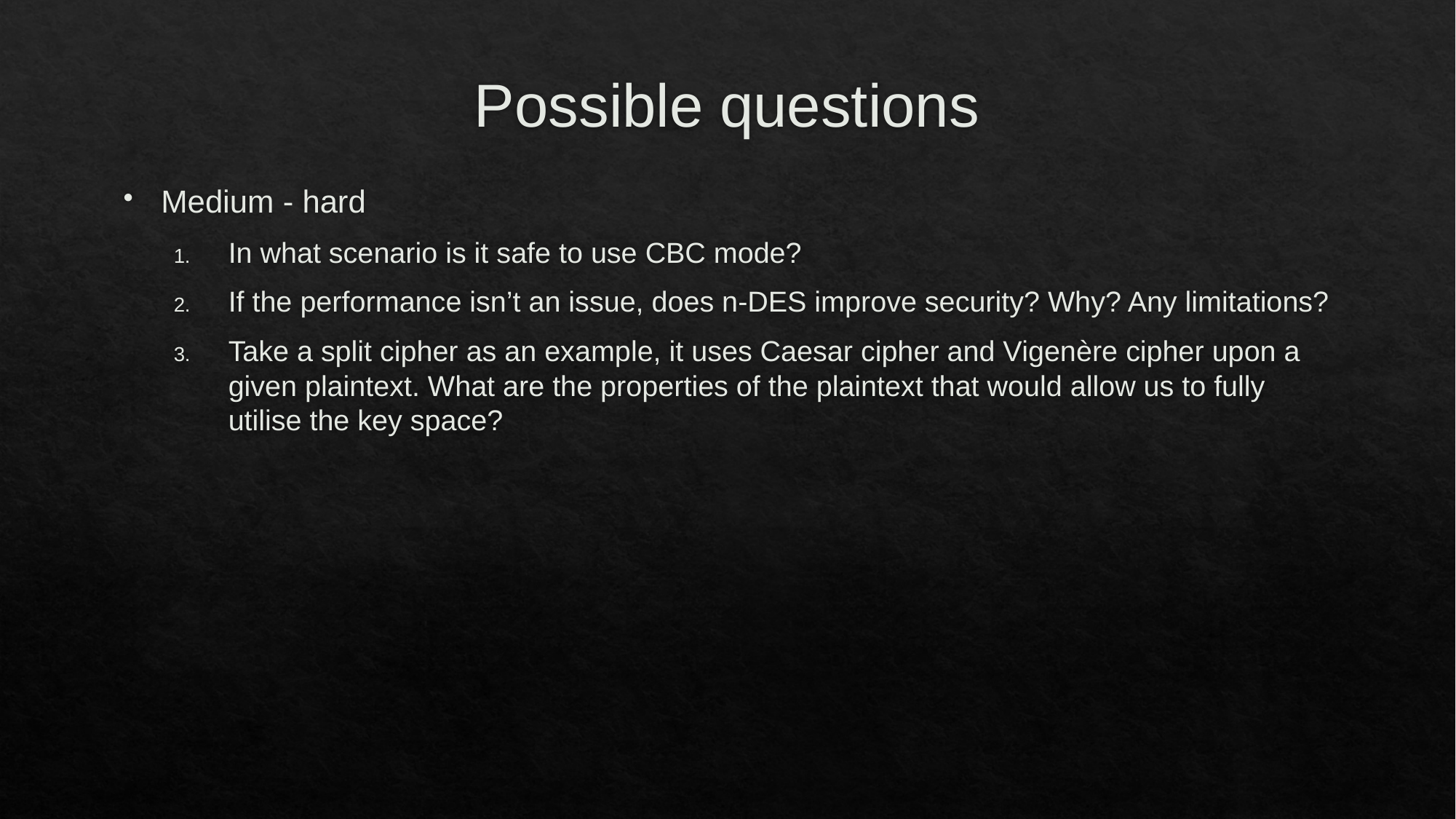

# Possible questions
Medium - hard
In what scenario is it safe to use CBC mode?
If the performance isn’t an issue, does n-DES improve security? Why? Any limitations?
Take a split cipher as an example, it uses Caesar cipher and Vigenère cipher upon a given plaintext. What are the properties of the plaintext that would allow us to fully utilise the key space?